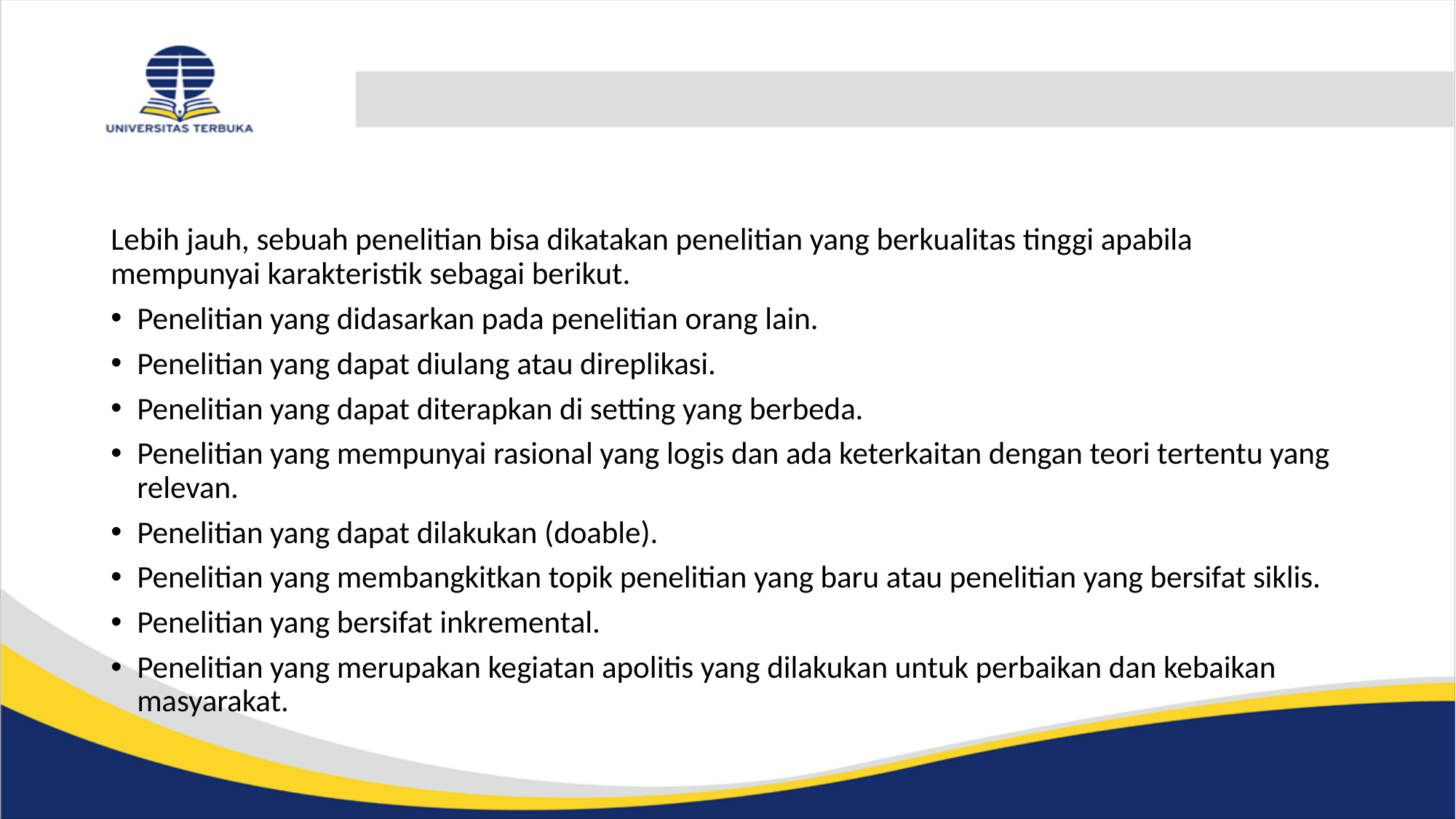

#

Lebih jauh, sebuah penelitian bisa dikatakan penelitian yang berkualitas tinggi apabila mempunyai karakteristik sebagai berikut.
Penelitian yang didasarkan pada penelitian orang lain.
Penelitian yang dapat diulang atau direplikasi.
Penelitian yang dapat diterapkan di setting yang berbeda.
Penelitian yang mempunyai rasional yang logis dan ada keterkaitan dengan teori tertentu yang relevan.
Penelitian yang dapat dilakukan (doable).
Penelitian yang membangkitkan topik penelitian yang baru atau penelitian yang bersifat siklis.
Penelitian yang bersifat inkremental.
Penelitian yang merupakan kegiatan apolitis yang dilakukan untuk perbaikan dan kebaikan masyarakat.